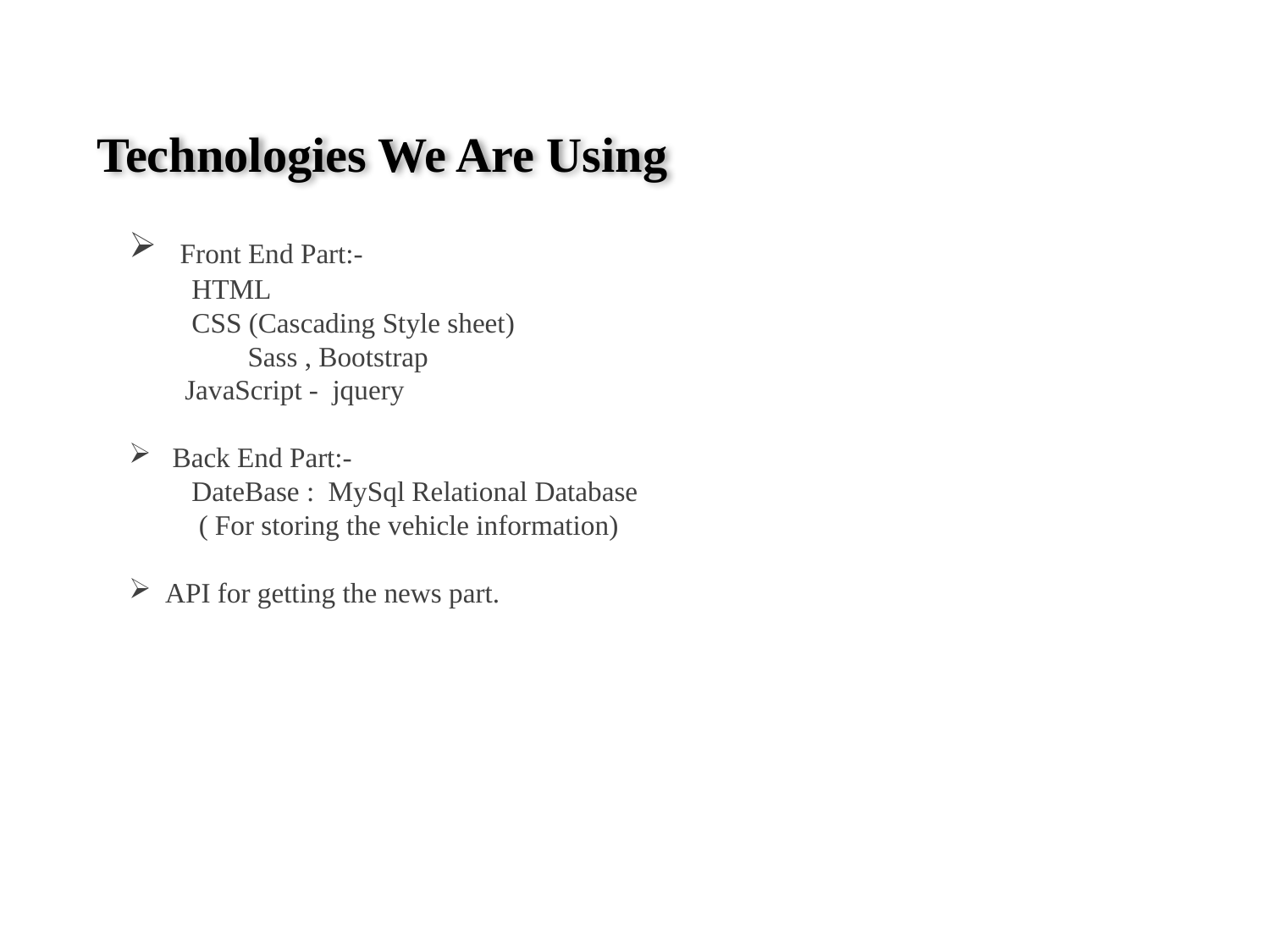

Technologies We Are Using
   Front End Part:-
         HTML
         CSS (Cascading Style sheet)
                 Sass , Bootstrap
        JavaScript -  jquery

   Back End Part:-
         DateBase :  MySql Relational Database
          ( For storing the vehicle information)

  API for getting the news part.